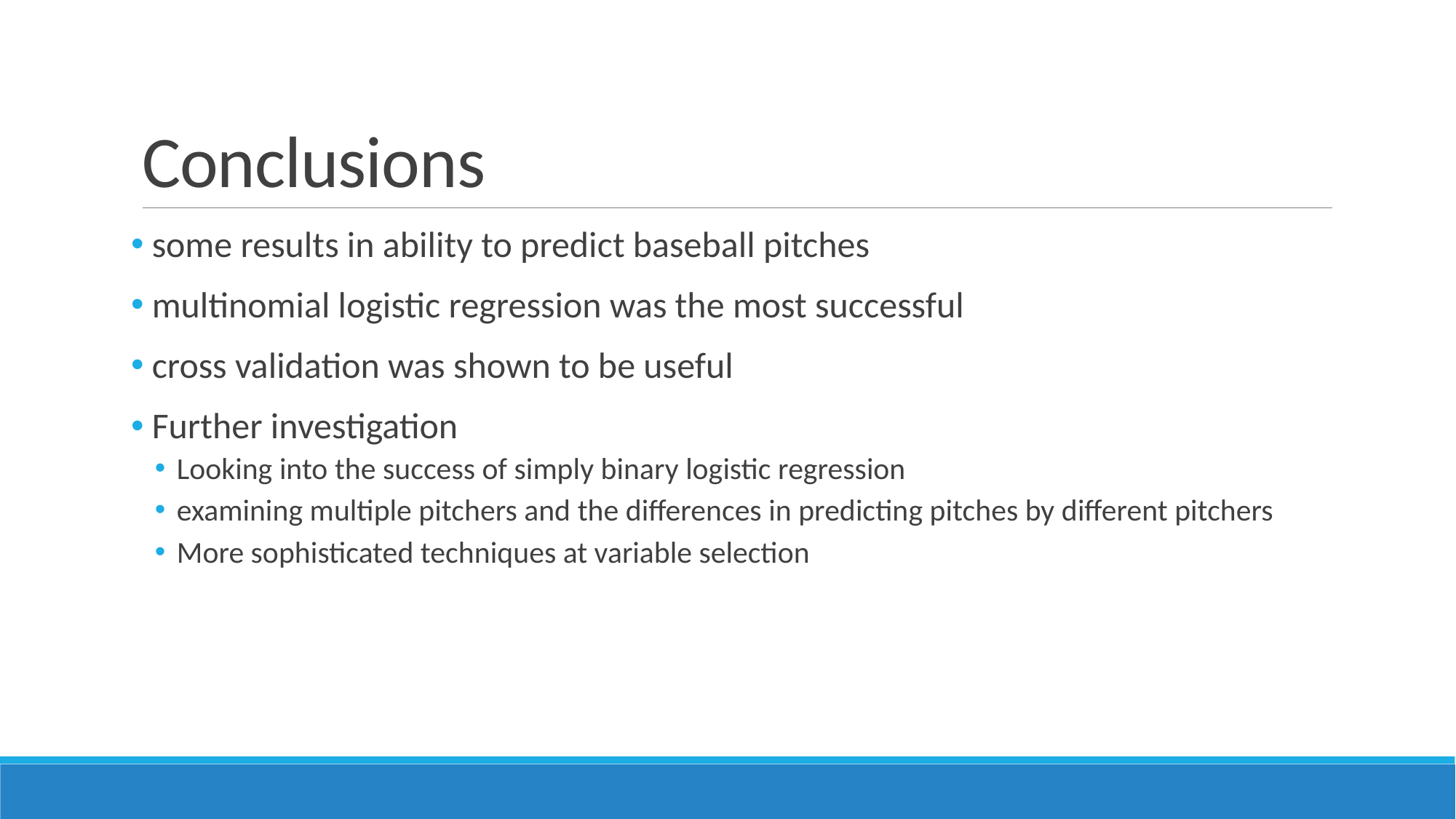

# Conclusions
 some results in ability to predict baseball pitches
 multinomial logistic regression was the most successful
 cross validation was shown to be useful
 Further investigation
Looking into the success of simply binary logistic regression
examining multiple pitchers and the differences in predicting pitches by different pitchers
More sophisticated techniques at variable selection